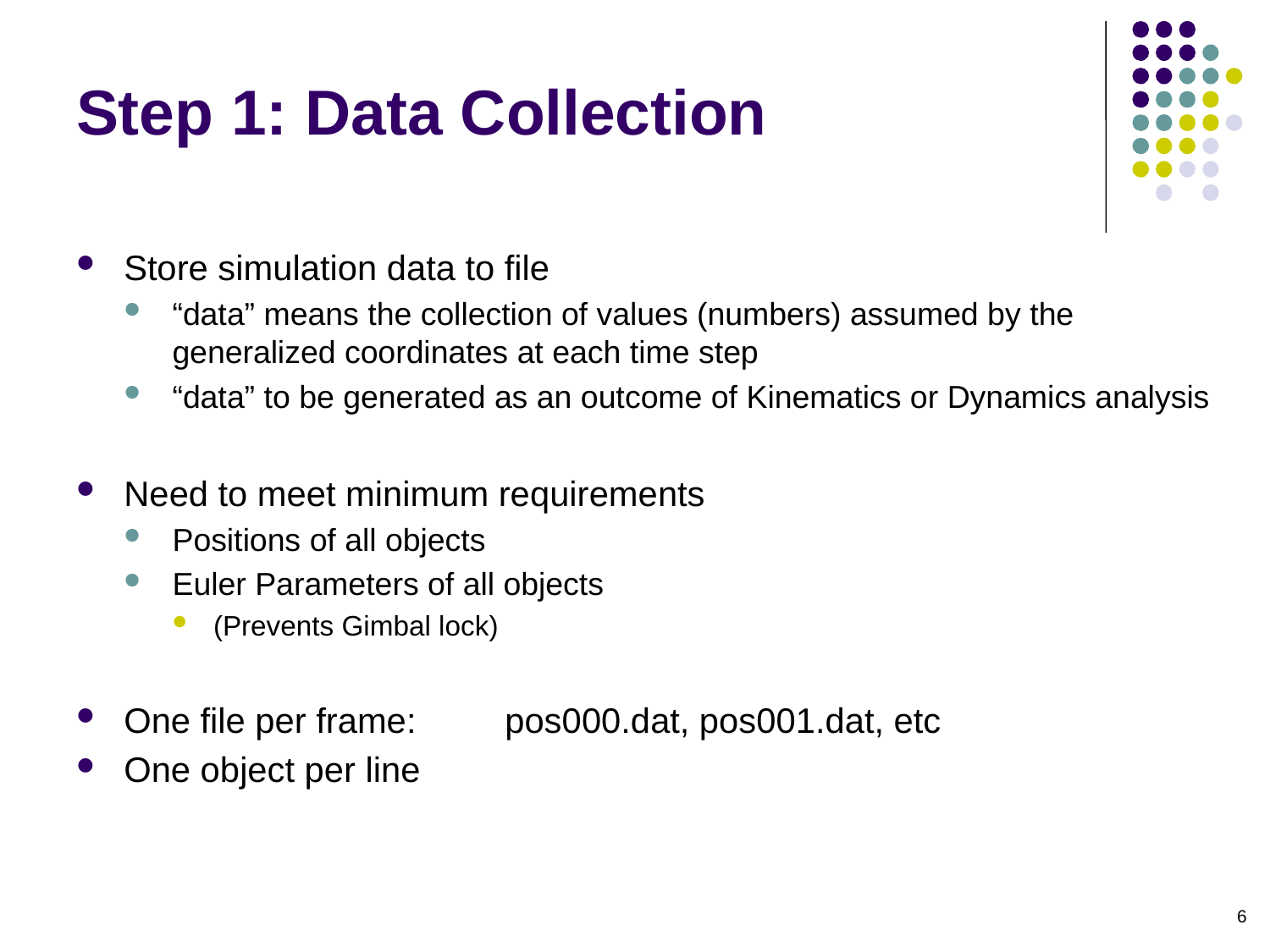

# Step 1: Data Collection
Store simulation data to file
“data” means the collection of values (numbers) assumed by the generalized coordinates at each time step
“data” to be generated as an outcome of Kinematics or Dynamics analysis

Need to meet minimum requirements
Positions of all objects
Euler Parameters of all objects
(Prevents Gimbal lock)

One file per frame:	pos000.dat, pos001.dat, etc
One object per line
6